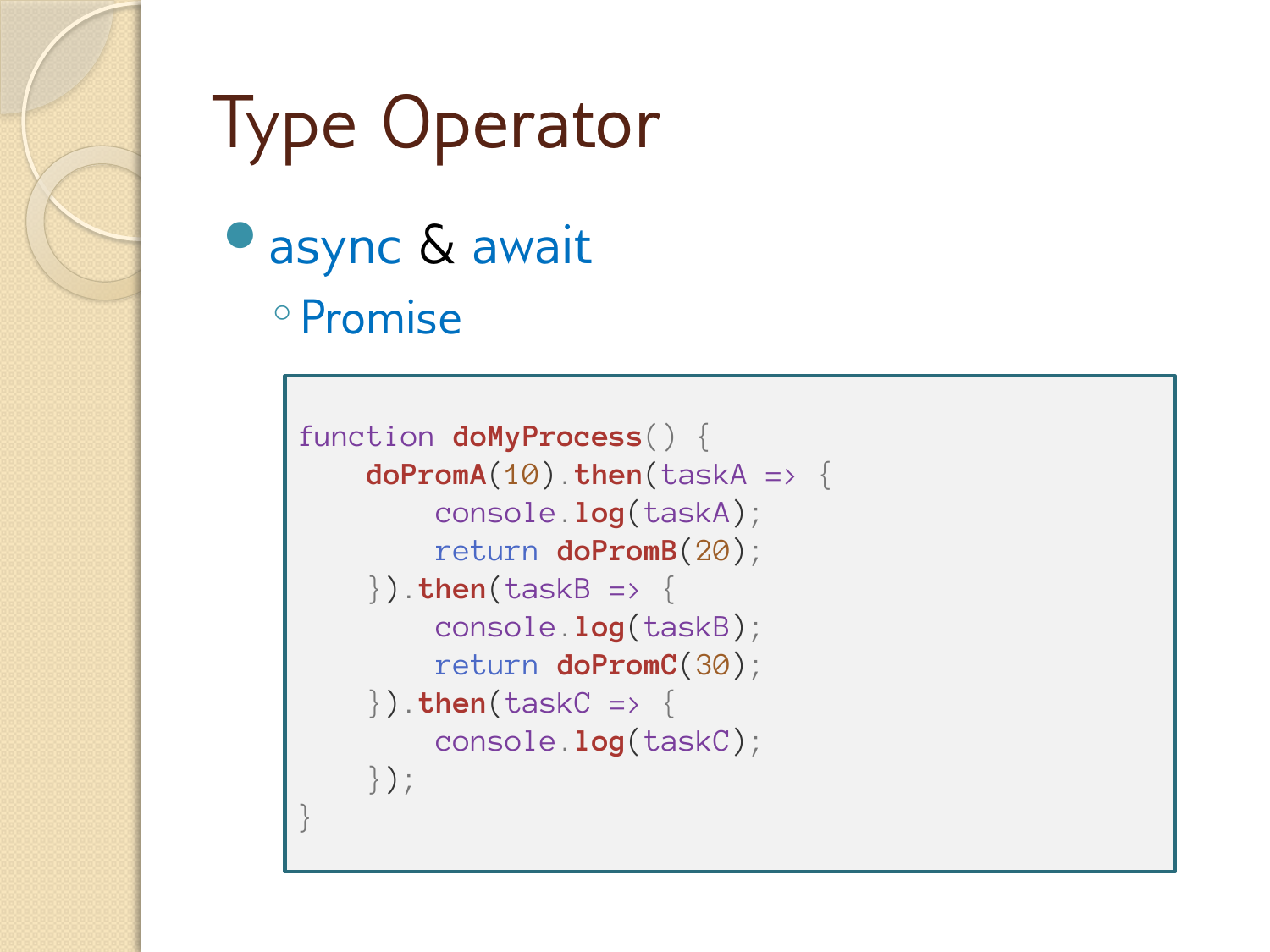

# Type Operator
async & await
Promise

function doMyProcess() {
    doPromA(10).then(taskA => {
        console.log(taskA);
        return doPromB(20);
    }).then(taskB => {
        console.log(taskB);
        return doPromC(30);
    }).then(taskC => {
        console.log(taskC);
    });
}